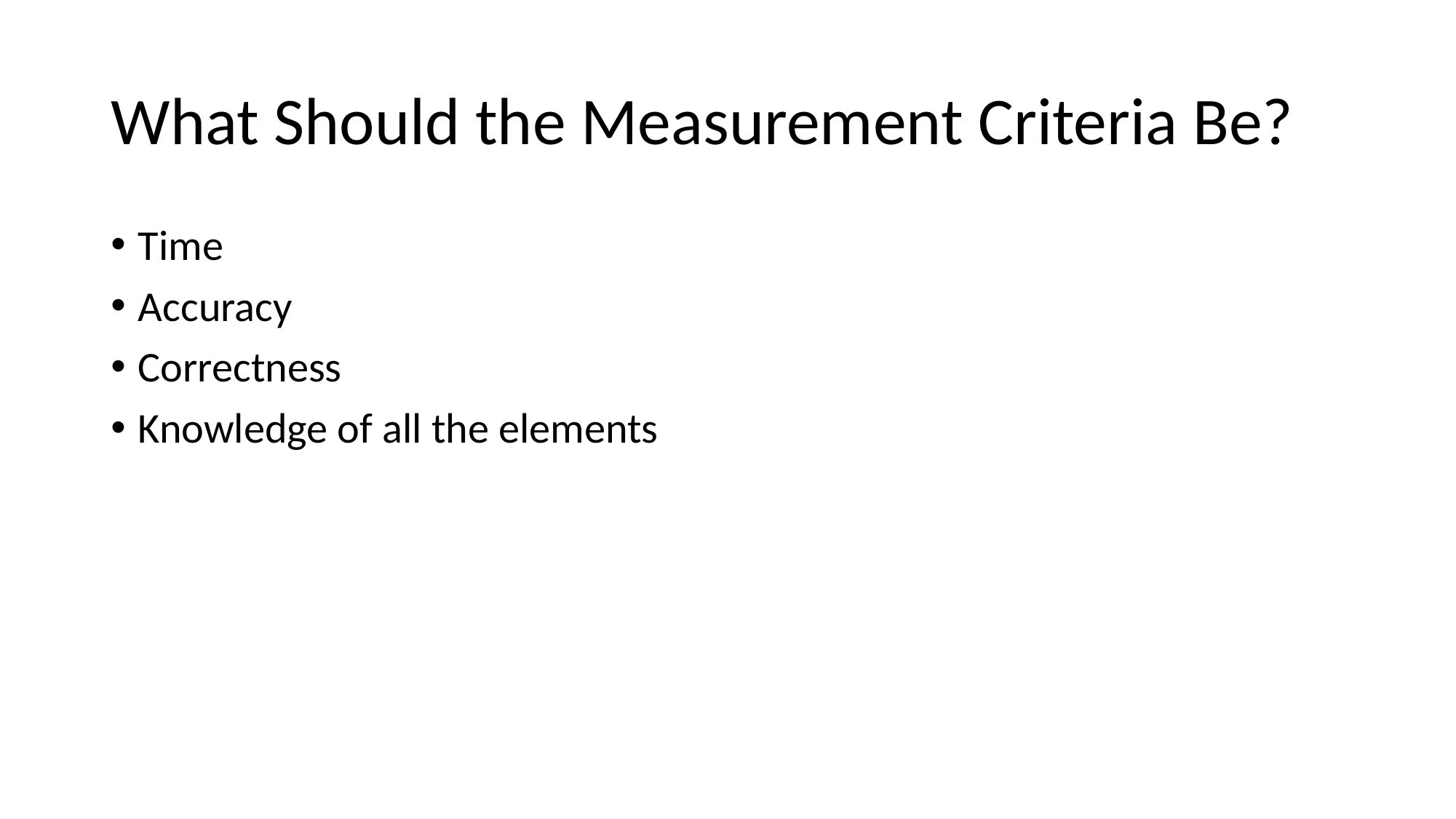

# What Should the Measurement Criteria Be?
Time
Accuracy
Correctness
Knowledge of all the elements